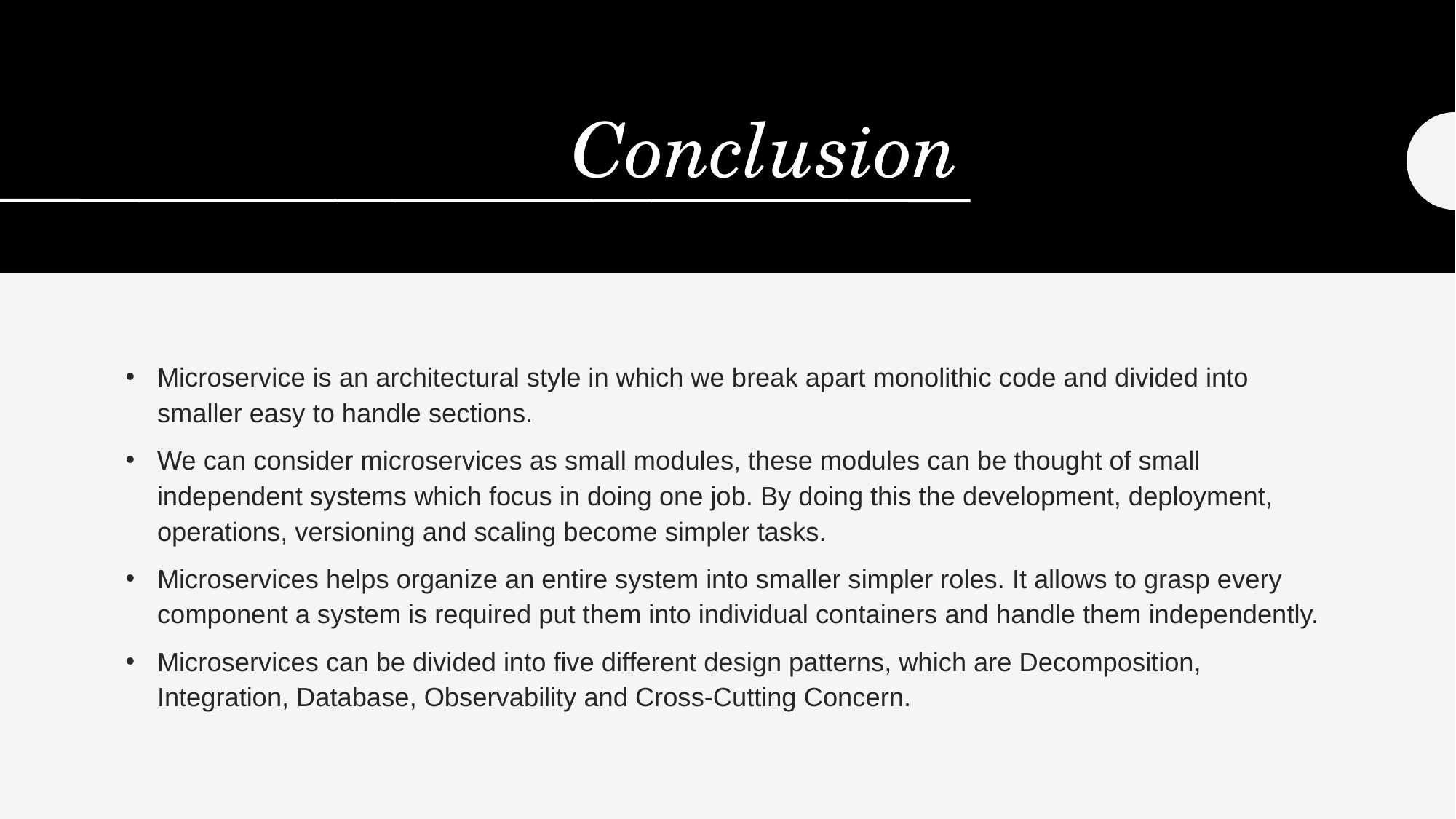

# Conclusion

Microservice is an architectural style in which we break apart monolithic code and divided into smaller easy to handle sections.
We can consider microservices as small modules, these modules can be thought of small independent systems which focus in doing one job. By doing this the development, deployment, operations, versioning and scaling become simpler tasks.
Microservices helps organize an entire system into smaller simpler roles. It allows to grasp every component a system is required put them into individual containers and handle them independently.
Microservices can be divided into five different design patterns, which are Decomposition, Integration, Database, Observability and Cross-Cutting Concern.